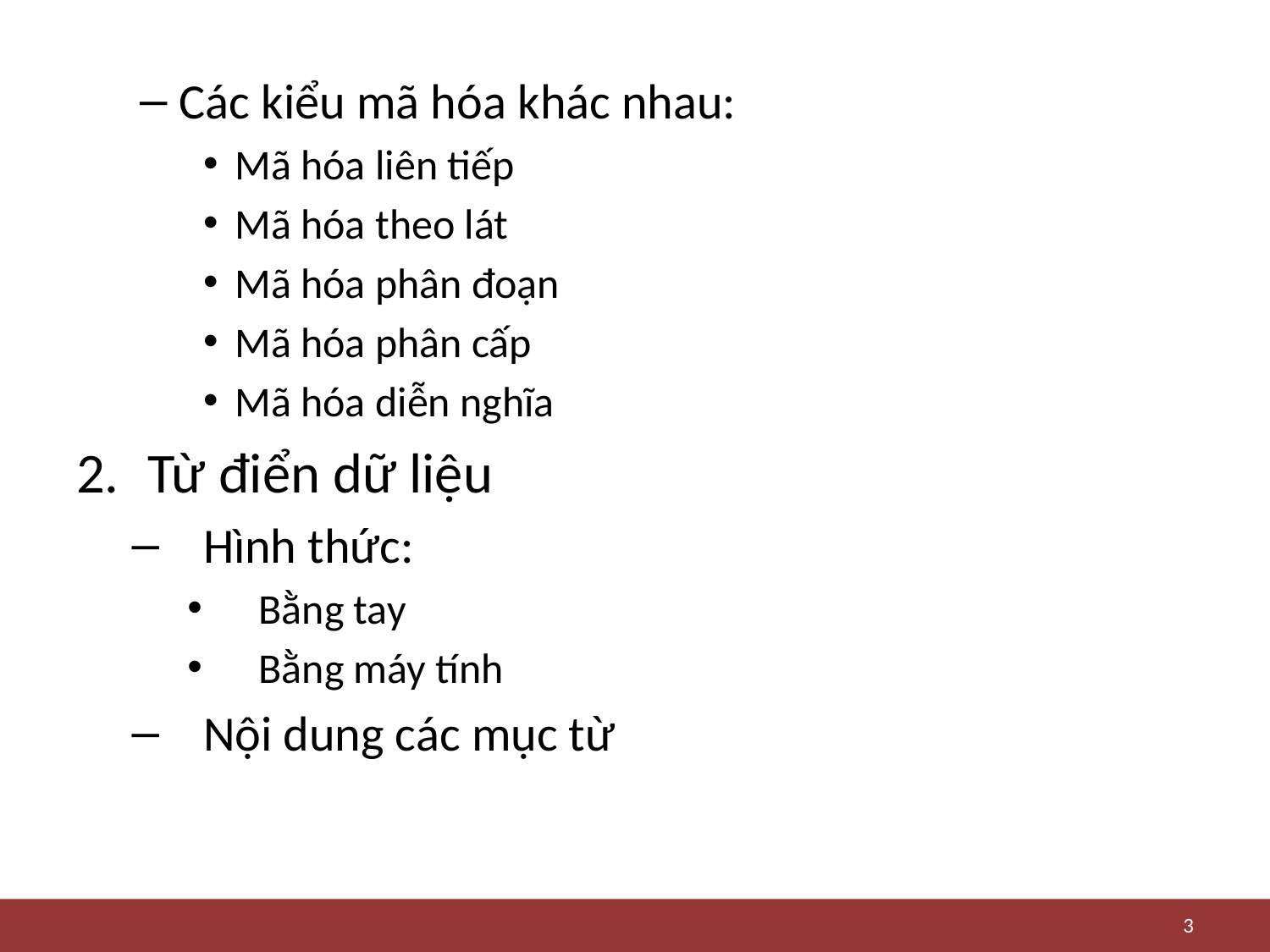

Các kiểu mã hóa khác nhau:
Mã hóa liên tiếp
Mã hóa theo lát
Mã hóa phân đoạn
Mã hóa phân cấp
Mã hóa diễn nghĩa
Từ điển dữ liệu
Hình thức:
Bằng tay
Bằng máy tính
Nội dung các mục từ
3